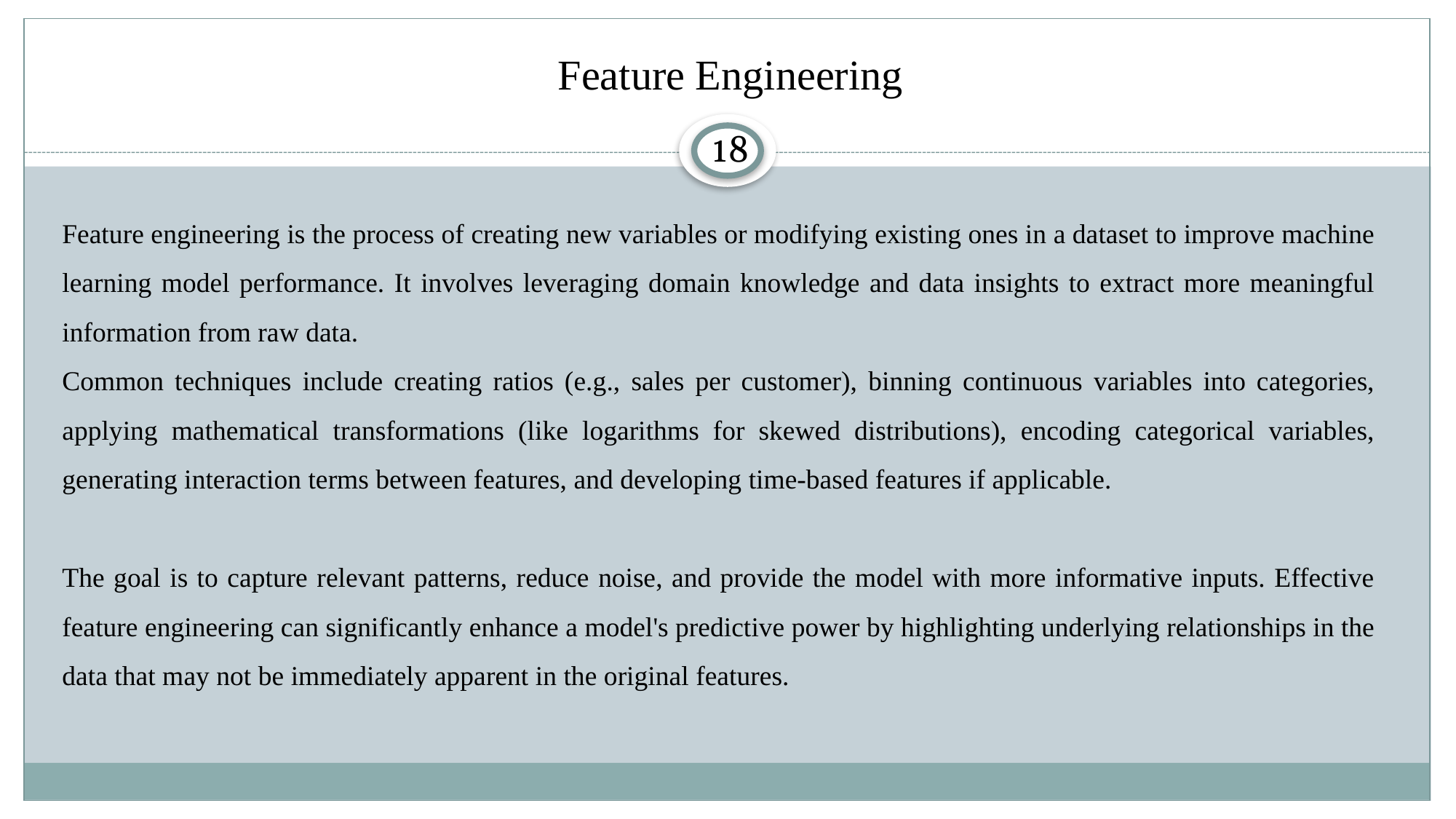

# Feature Engineering
18
Feature engineering is the process of creating new variables or modifying existing ones in a dataset to improve machine learning model performance. It involves leveraging domain knowledge and data insights to extract more meaningful information from raw data.
Common techniques include creating ratios (e.g., sales per customer), binning continuous variables into categories, applying mathematical transformations (like logarithms for skewed distributions), encoding categorical variables, generating interaction terms between features, and developing time-based features if applicable.
The goal is to capture relevant patterns, reduce noise, and provide the model with more informative inputs. Effective feature engineering can significantly enhance a model's predictive power by highlighting underlying relationships in the data that may not be immediately apparent in the original features.